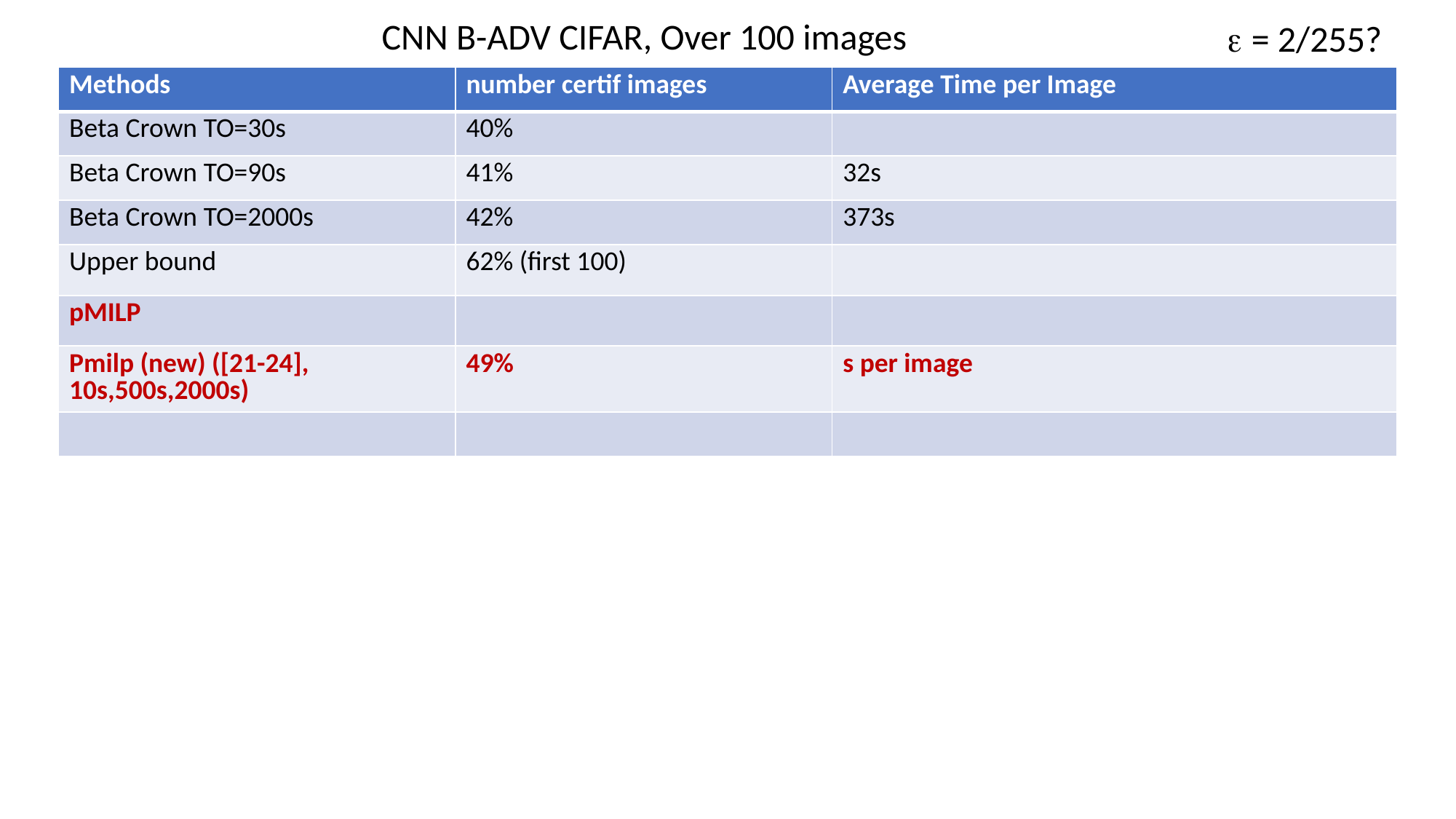

CNN B-ADV CIFAR, Over 100 images
ε = 2/255?
| Methods | number certif images | Average Time per Image |
| --- | --- | --- |
| Beta Crown TO=30s | 40% |  |
| Beta Crown TO=90s | 41% | 32s |
| Beta Crown TO=2000s | 42% | 373s |
| Upper bound | 62% (first 100) |  |
| pMILP |  |  |
| Pmilp (new) ([21-24], 10s,500s,2000s) | 49% | s per image |
|  |  |  |